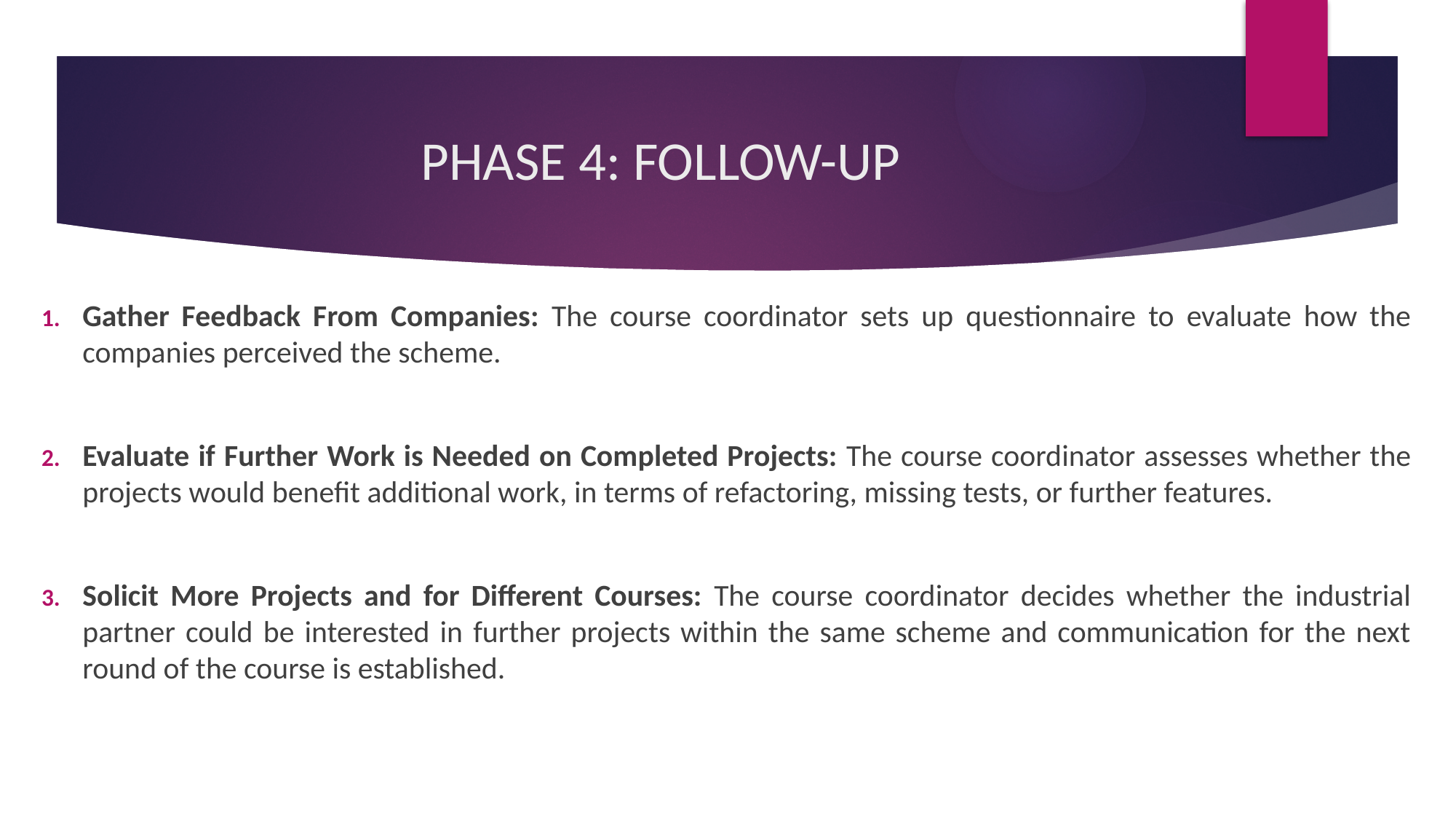

# PHASE 4: FOLLOW-UP
Gather Feedback From Companies: The course coordinator sets up questionnaire to evaluate how the companies perceived the scheme.

Evaluate if Further Work is Needed on Completed Projects: The course coordinator assesses whether the projects would benefit additional work, in terms of refactoring, missing tests, or further features.

Solicit More Projects and for Different Courses: The course coordinator decides whether the industrial partner could be interested in further projects within the same scheme and communication for the next round of the course is established.